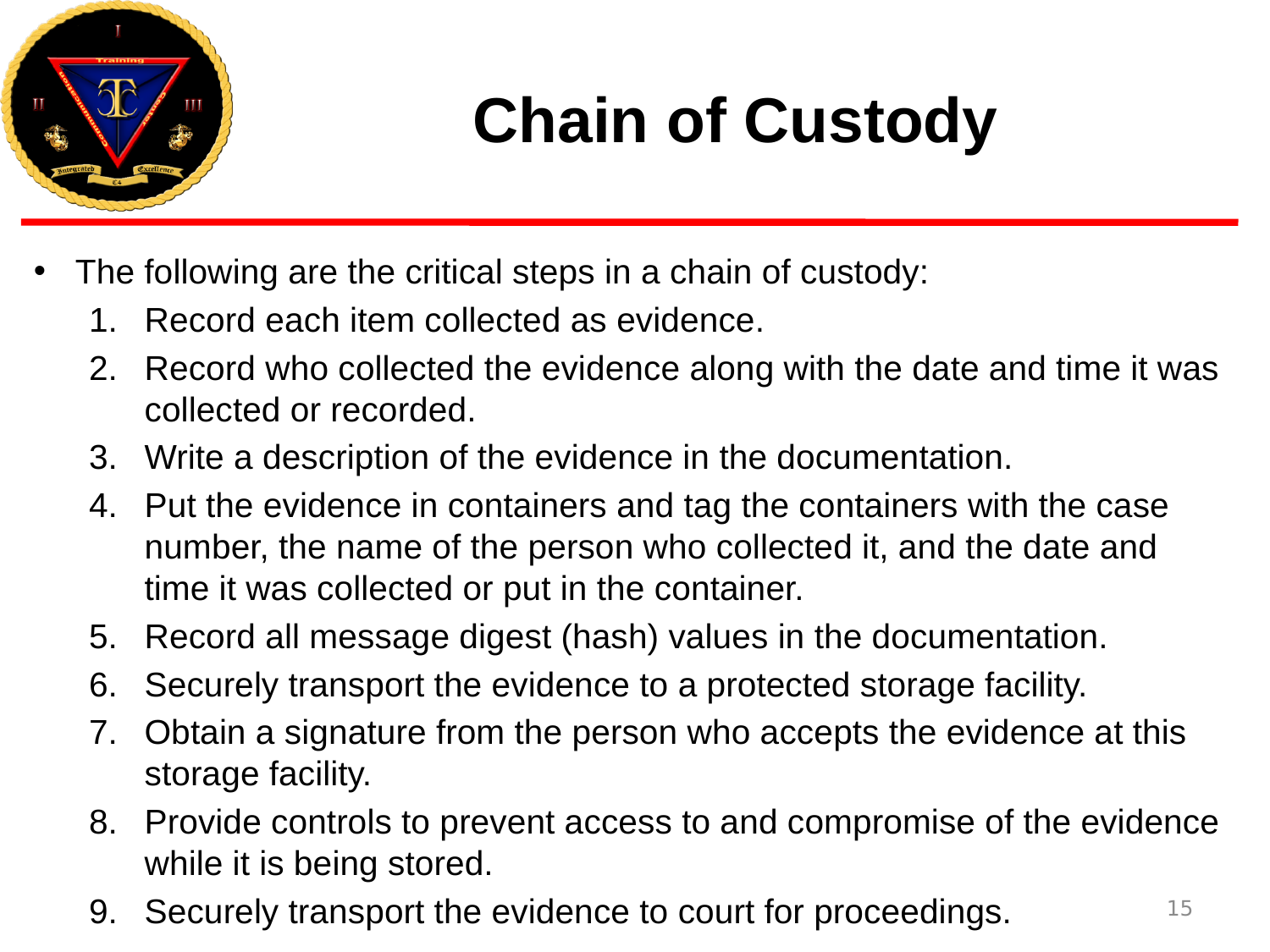

# Chain of Custody
The following are the critical steps in a chain of custody:
Record each item collected as evidence.
Record who collected the evidence along with the date and time it was collected or recorded.
Write a description of the evidence in the documentation.
Put the evidence in containers and tag the containers with the case number, the name of the person who collected it, and the date and time it was collected or put in the container.
Record all message digest (hash) values in the documentation.
Securely transport the evidence to a protected storage facility.
Obtain a signature from the person who accepts the evidence at this storage facility.
Provide controls to prevent access to and compromise of the evidence while it is being stored.
Securely transport the evidence to court for proceedings.
15